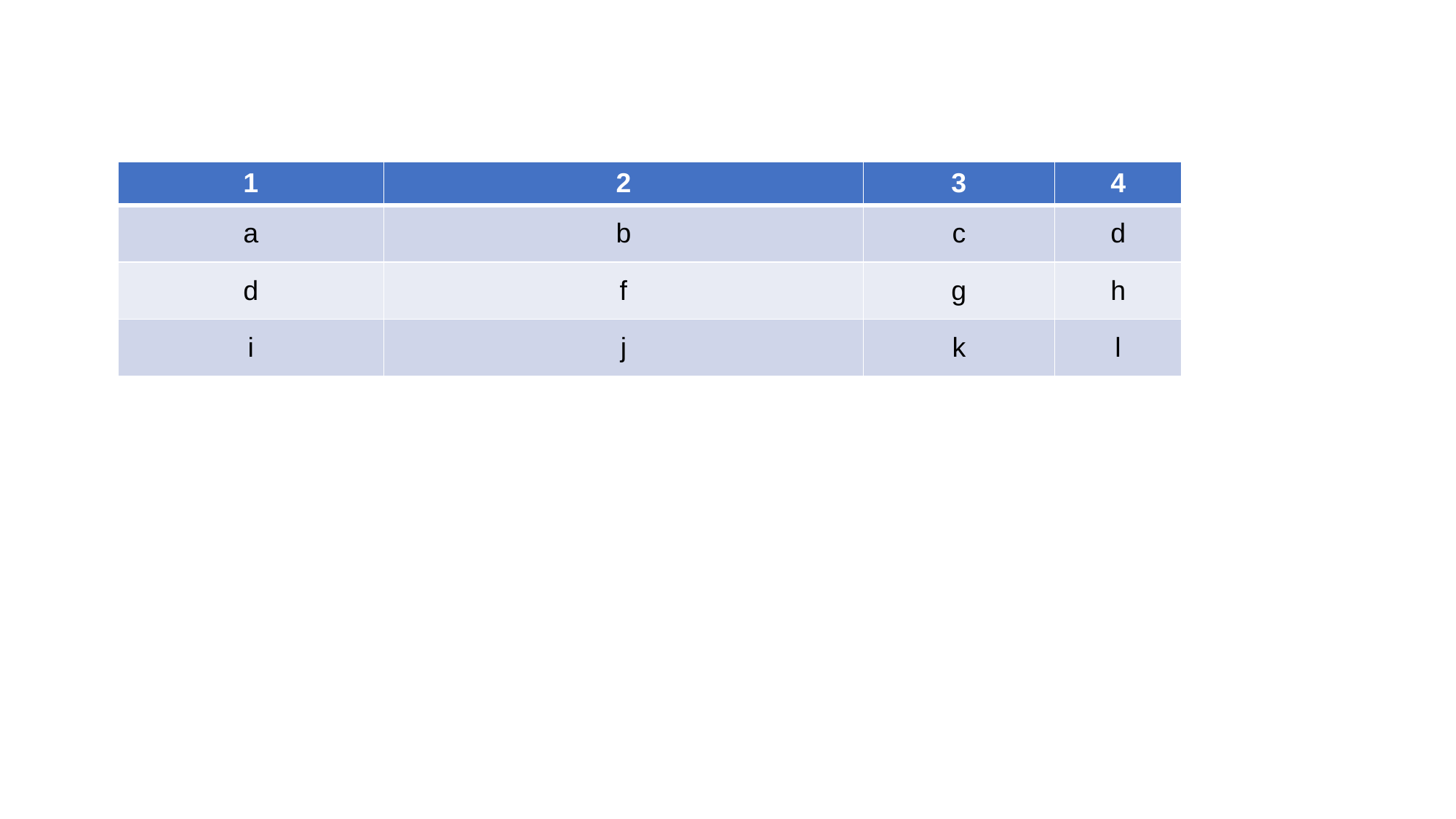

| 1 | 2 | 3 | 4 |
| --- | --- | --- | --- |
| a | b | c | d |
| d | f | g | h |
| i | j | k | l |